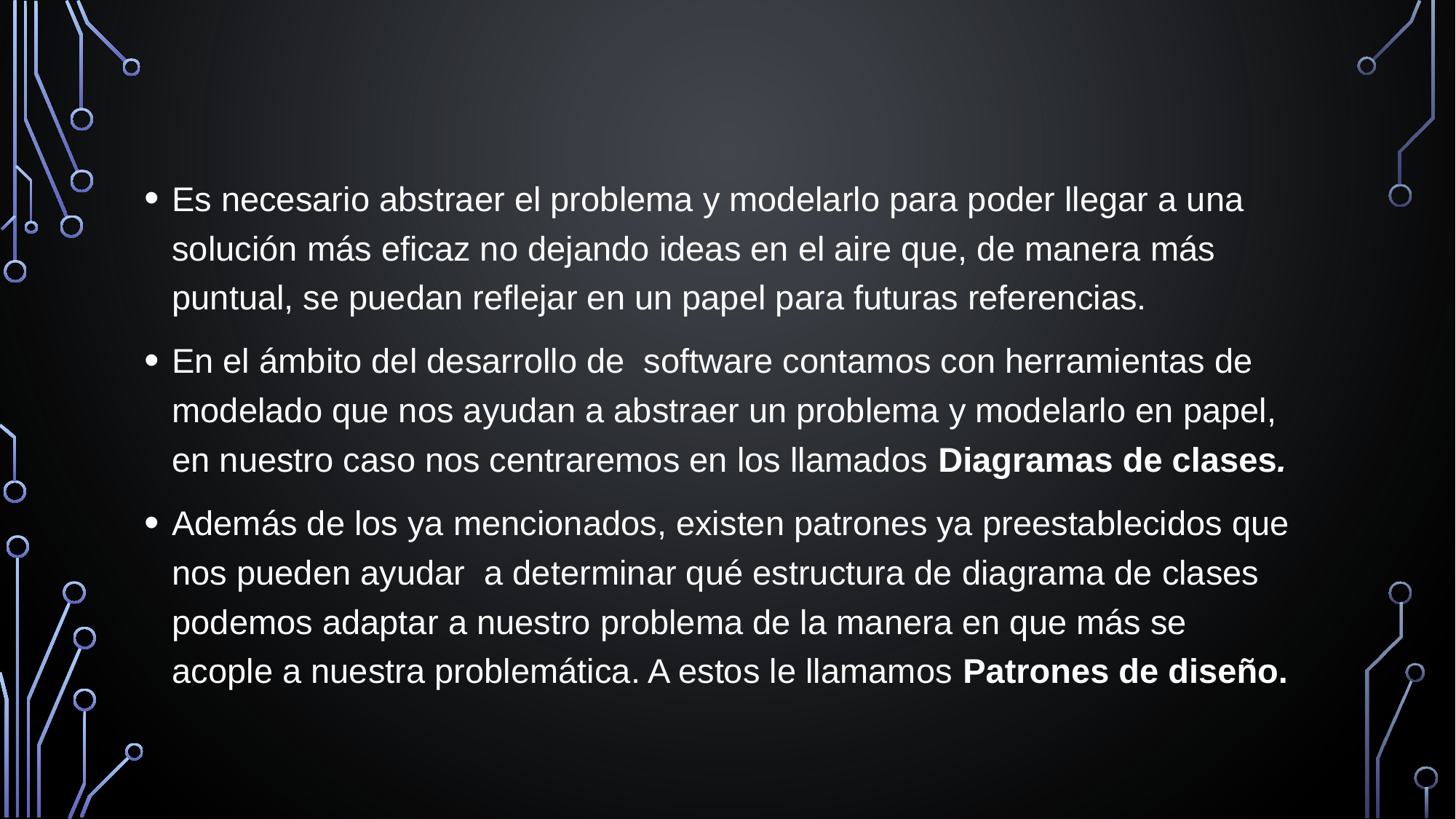

Es necesario abstraer el problema y modelarlo para poder llegar a una solución más eficaz no dejando ideas en el aire que, de manera más puntual, se puedan reflejar en un papel para futuras referencias.
En el ámbito del desarrollo de  software contamos con herramientas de modelado que nos ayudan a abstraer un problema y modelarlo en papel, en nuestro caso nos centraremos en los llamados Diagramas de clases.
Además de los ya mencionados, existen patrones ya preestablecidos que nos pueden ayudar  a determinar qué estructura de diagrama de clases podemos adaptar a nuestro problema de la manera en que más se  acople a nuestra problemática. A estos le llamamos Patrones de diseño.